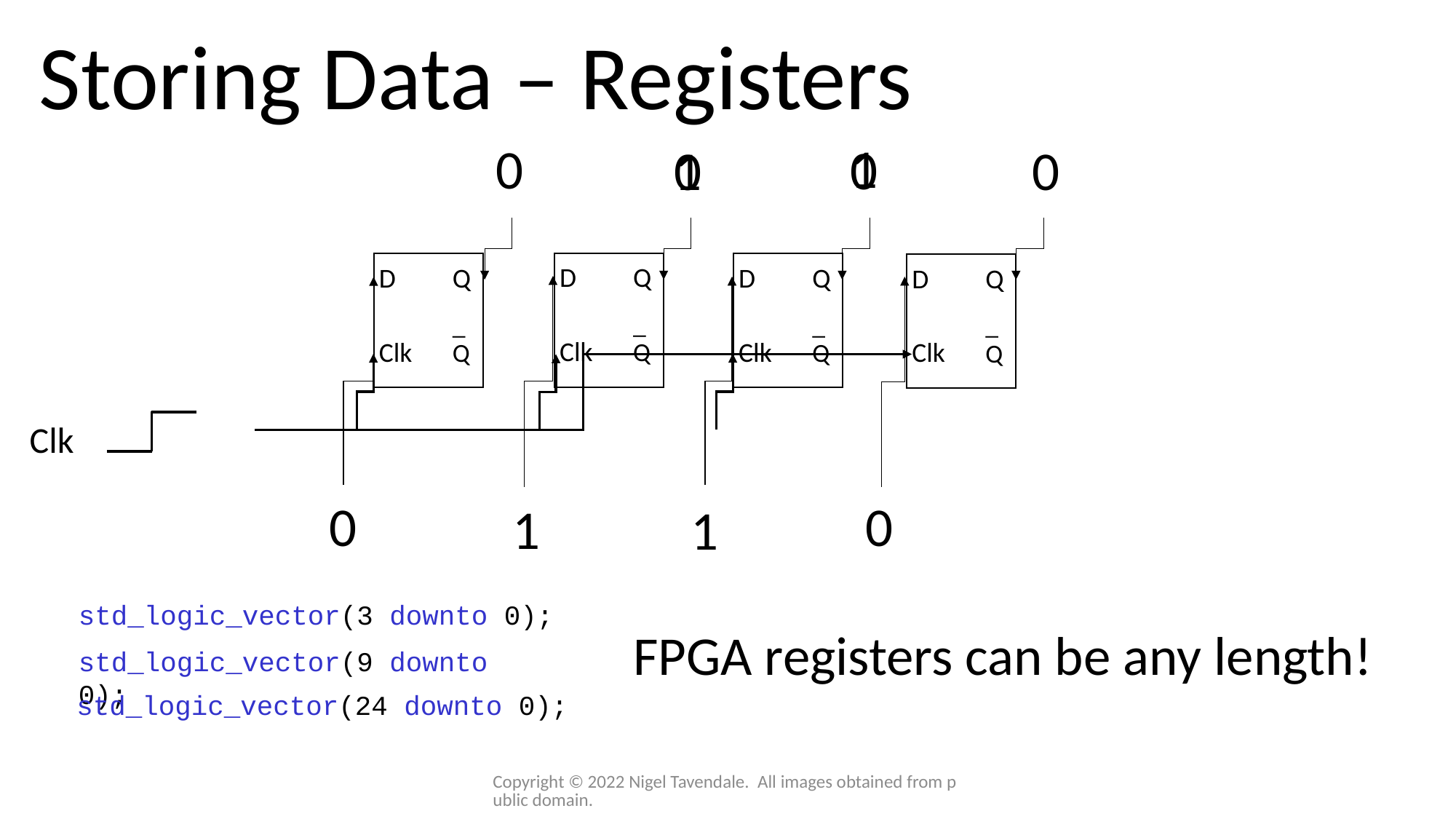

# Storing Data – Registers
1
0
0
0
0
1
D

Q
_
Q
Clk
D

Q
_
Q
Clk
D

Q
_
Q
Clk
D

Q
_
Q
Clk
Clk
0
0
1
1
std_logic_vector(3 downto 0);
FPGA registers can be any length!
std_logic_vector(9 downto 0);
std_logic_vector(24 downto 0);
Copyright © 2022 Nigel Tavendale.  All images obtained from public domain.